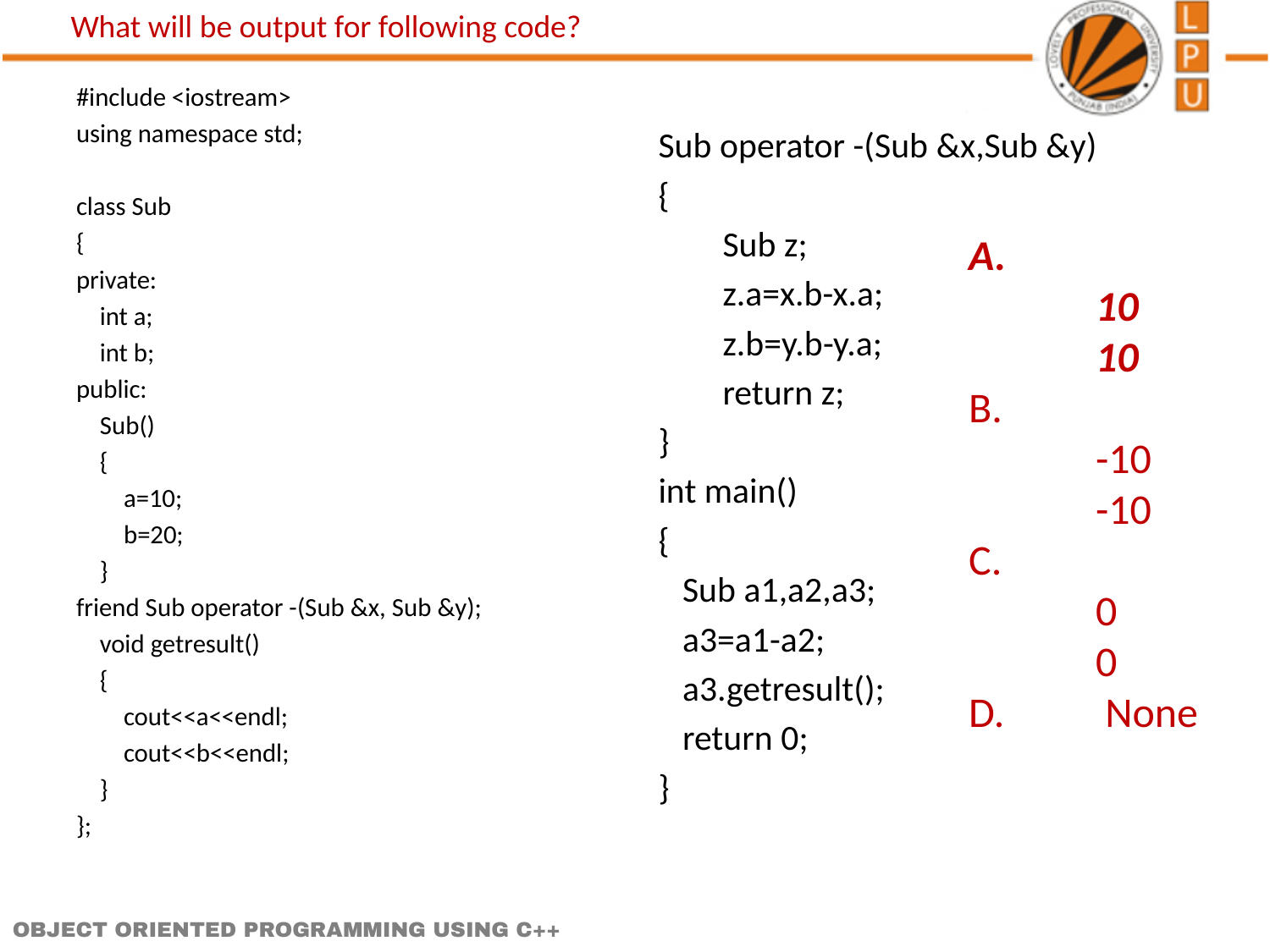

What will be output for following code?
#include <iostream>
using namespace std;

class Sub
{
private:
    int a;
    int b;
public:
    Sub()
    {
        a=10;
        b=20;
    }
friend Sub operator -(Sub &x, Sub &y);
    void getresult()
    {
        cout<<a<<endl;
        cout<<b<<endl;
    }
};
Sub operator -(Sub &x,Sub &y)
{
        Sub z;
        z.a=x.b-x.a;
        z.b=y.b-y.a;
        return z;
}
int main()
{
   Sub a1,a2,a3;
   a3=a1-a2;
   a3.getresult();
   return 0;
}
A.
	10
	10
B.
	-10
	-10
C.
	0
	0
D.	 None